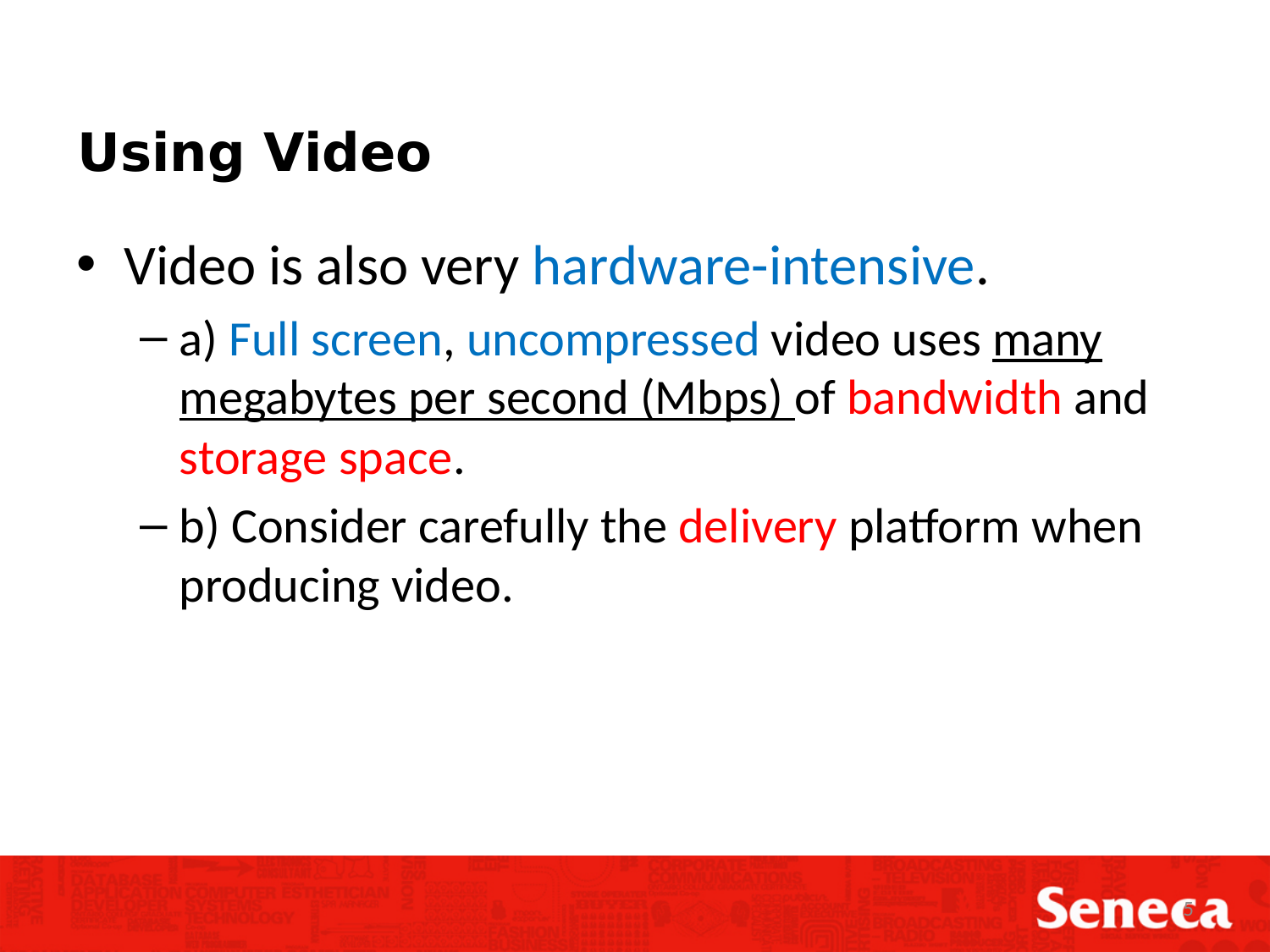

Using Video
Video is also very hardware-intensive.
a) Full screen, uncompressed video uses many megabytes per second (Mbps) of bandwidth and storage space.
b) Consider carefully the delivery platform when producing video.
5